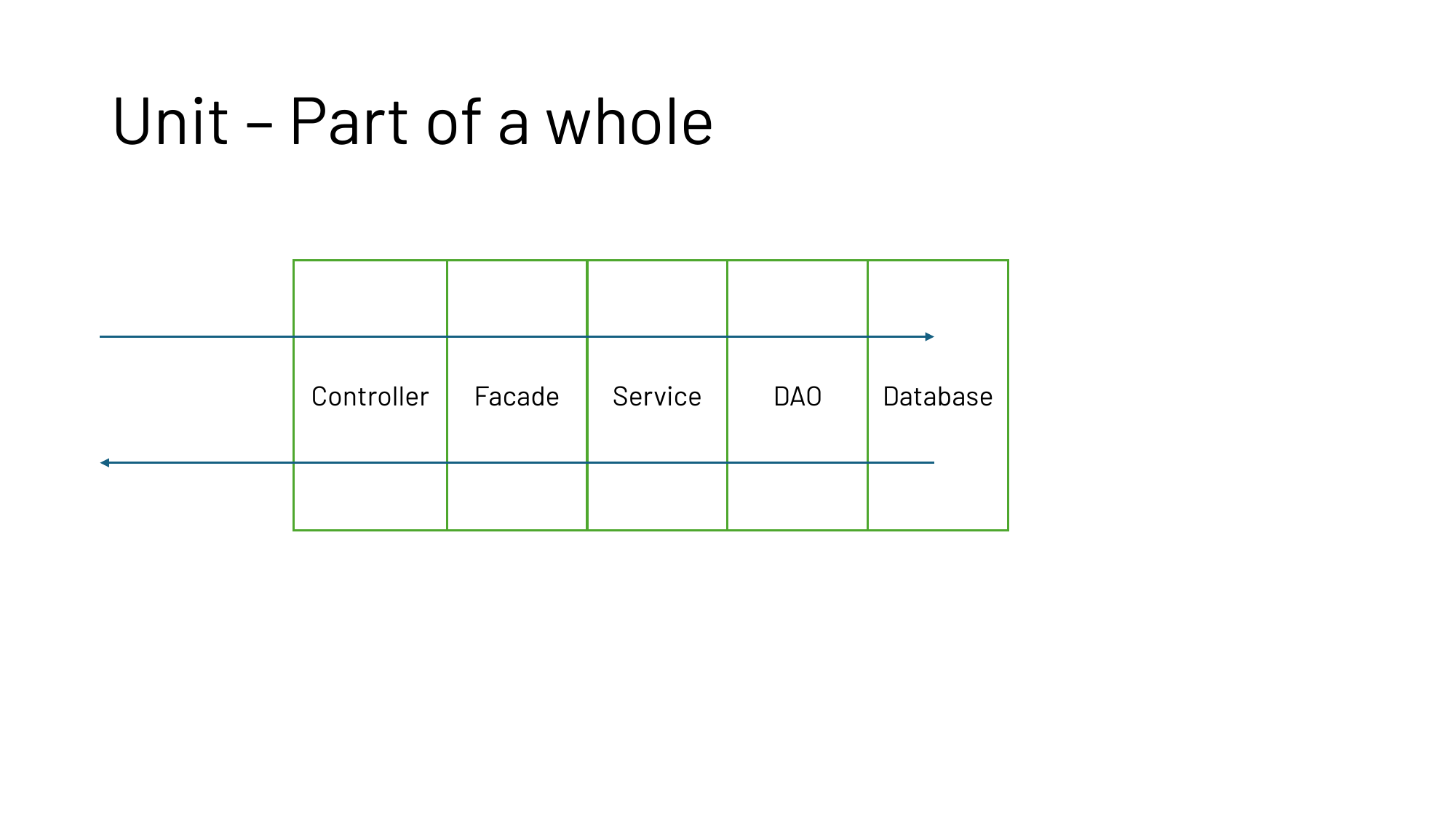

# Unit – Part of a whole
Controller
Facade
Service
DAO
Database